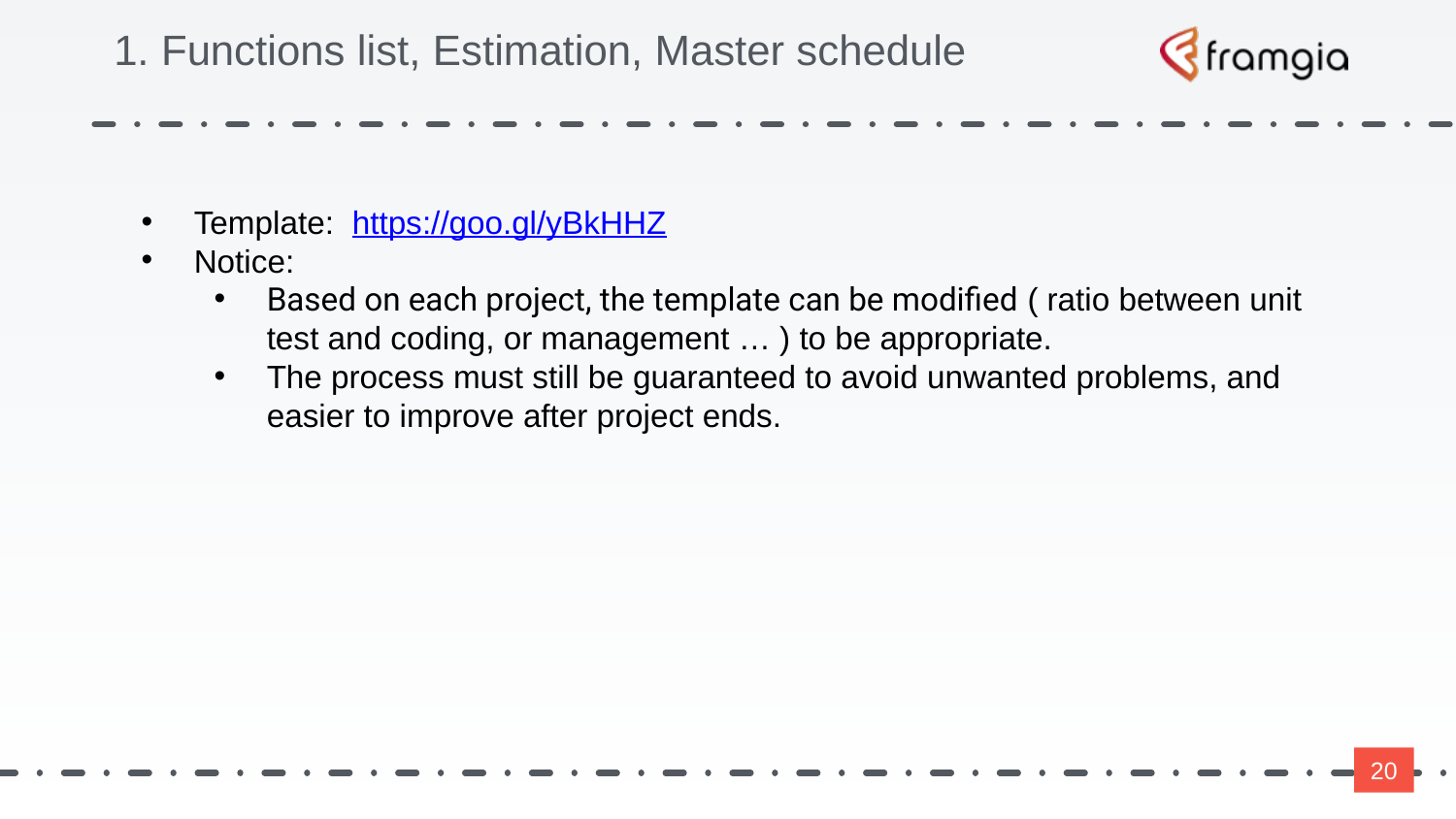

# 1. Functions list, Estimation, Master schedule
Template:  https://goo.gl/yBkHHZ
Notice:
Based on each project, the template can be modified ( ratio between unit test and coding, or management … ) to be appropriate.
The process must still be guaranteed to avoid unwanted problems, and easier to improve after project ends.

20